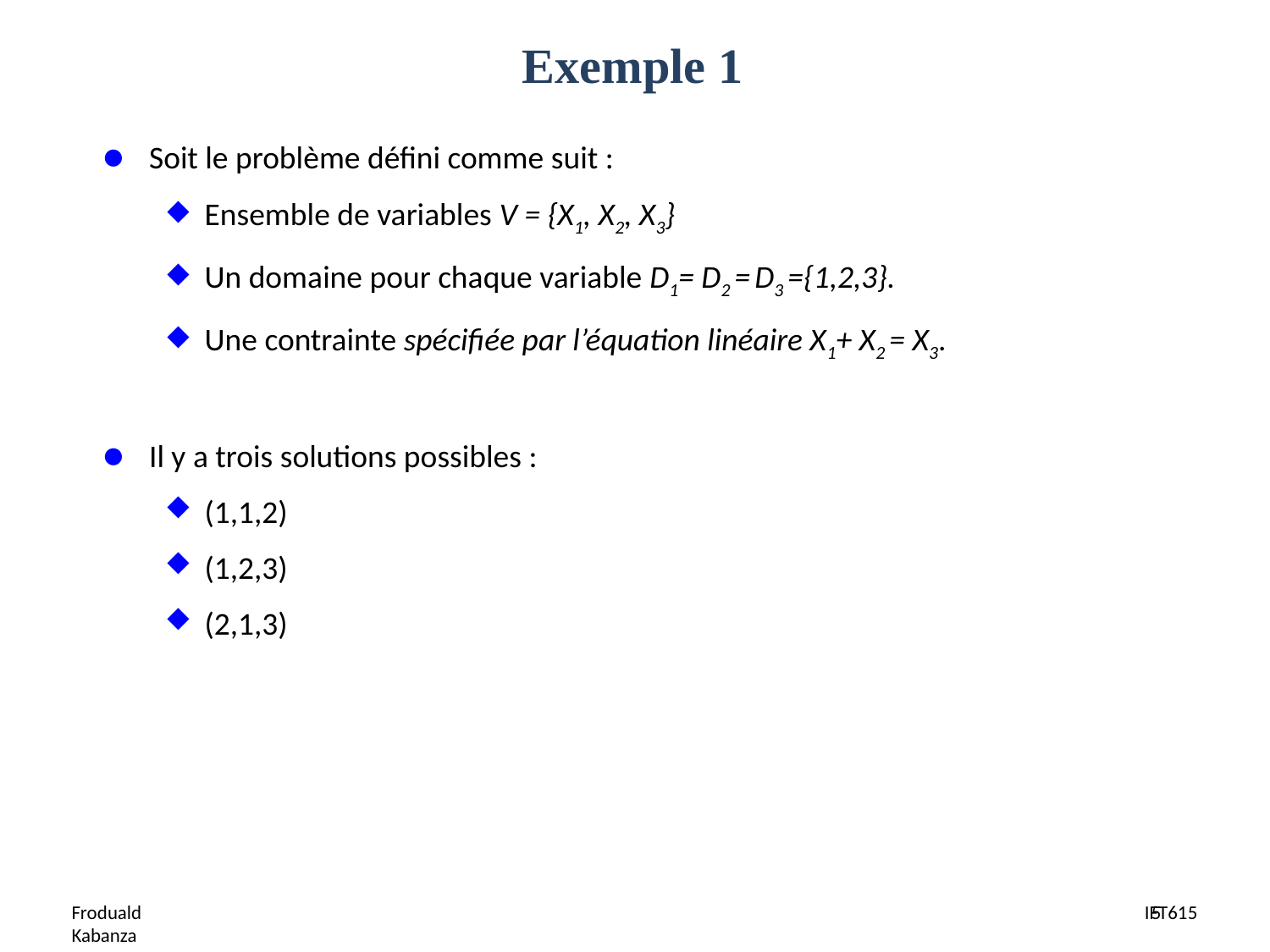

# Exemple 1
Soit le problème défini comme suit :
Ensemble de variables V = {X1, X2, X3}
Un domaine pour chaque variable D1= D2 = D3 ={1,2,3}.
Une contrainte spécifiée par l’équation linéaire X1+ X2 = X3.

Il y a trois solutions possibles :
(1,1,2)
(1,2,3)
(2,1,3)
5
Froduald Kabanza
IFT615